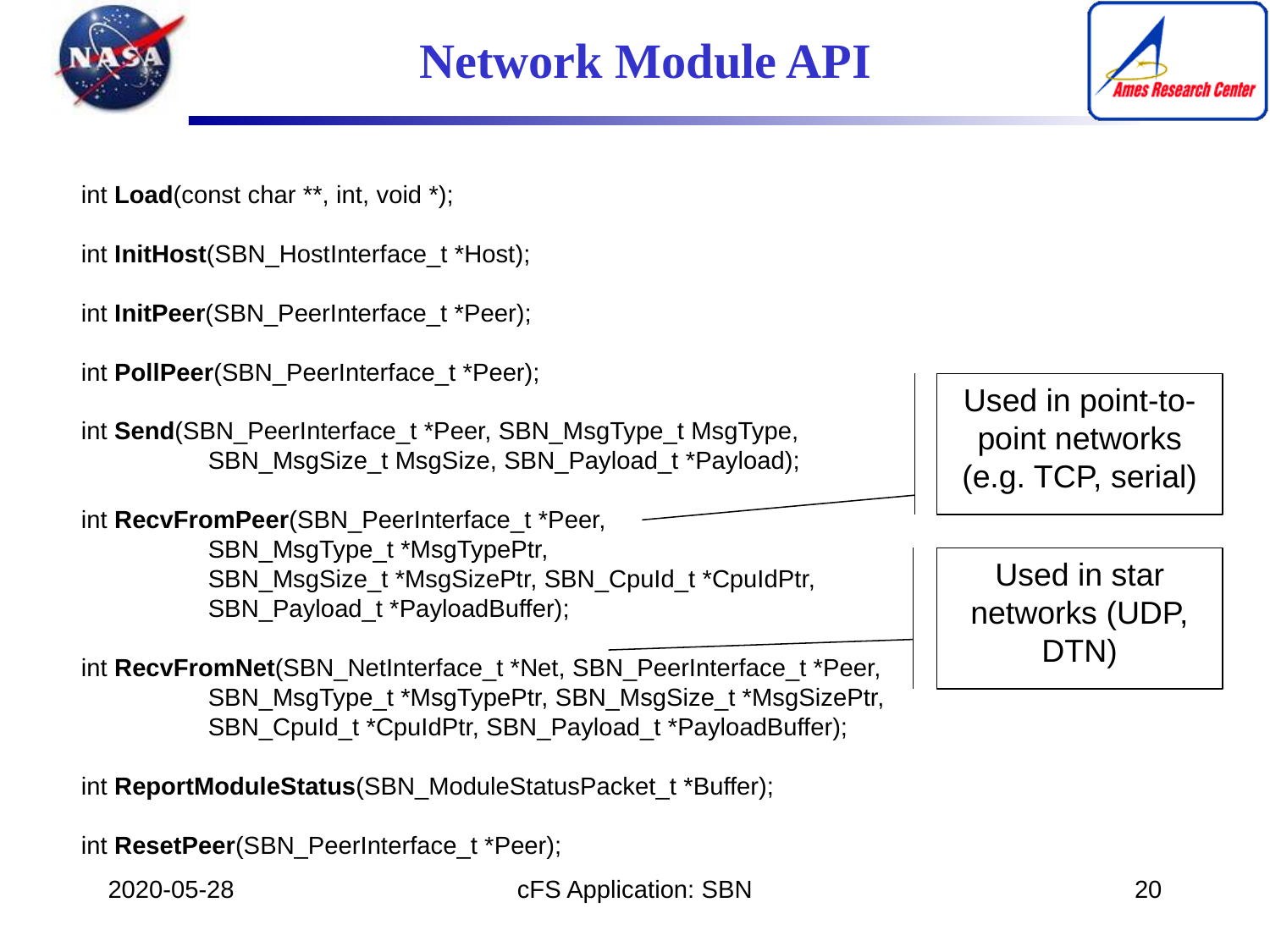

# Network Module API
int Load(const char **, int, void *);

int InitHost(SBN_HostInterface_t *Host);

int InitPeer(SBN_PeerInterface_t *Peer);

int PollPeer(SBN_PeerInterface_t *Peer);

int Send(SBN_PeerInterface_t *Peer, SBN_MsgType_t MsgType,
	SBN_MsgSize_t MsgSize, SBN_Payload_t *Payload);

int RecvFromPeer(SBN_PeerInterface_t *Peer,
	SBN_MsgType_t *MsgTypePtr,
	SBN_MsgSize_t *MsgSizePtr, SBN_CpuId_t *CpuIdPtr,
	SBN_Payload_t *PayloadBuffer);

int RecvFromNet(SBN_NetInterface_t *Net, SBN_PeerInterface_t *Peer,
	SBN_MsgType_t *MsgTypePtr, SBN_MsgSize_t *MsgSizePtr,
	SBN_CpuId_t *CpuIdPtr, SBN_Payload_t *PayloadBuffer);

int ReportModuleStatus(SBN_ModuleStatusPacket_t *Buffer);

int ResetPeer(SBN_PeerInterface_t *Peer);
Used in point-to-point networks (e.g. TCP, serial)
Used in star networks (UDP, DTN)
2020-05-28
cFS Application: SBN
20